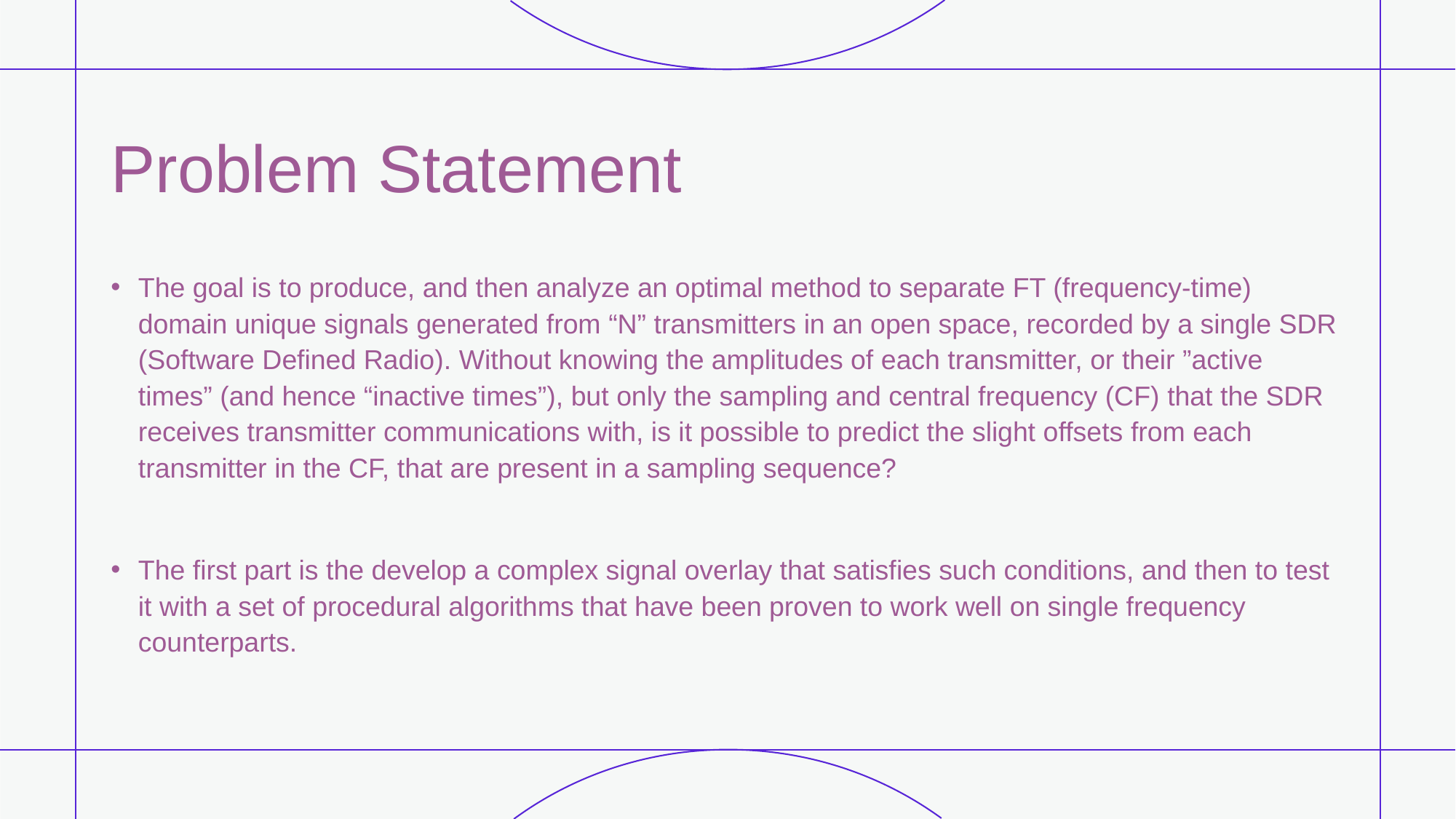

# Problem Statement
The goal is to produce, and then analyze an optimal method to separate FT (frequency-time) domain unique signals generated from “N” transmitters in an open space, recorded by a single SDR (Software Defined Radio). Without knowing the amplitudes of each transmitter, or their ”active times” (and hence “inactive times”), but only the sampling and central frequency (CF) that the SDR receives transmitter communications with, is it possible to predict the slight offsets from each transmitter in the CF, that are present in a sampling sequence?

The first part is the develop a complex signal overlay that satisfies such conditions, and then to test it with a set of procedural algorithms that have been proven to work well on single frequency counterparts.